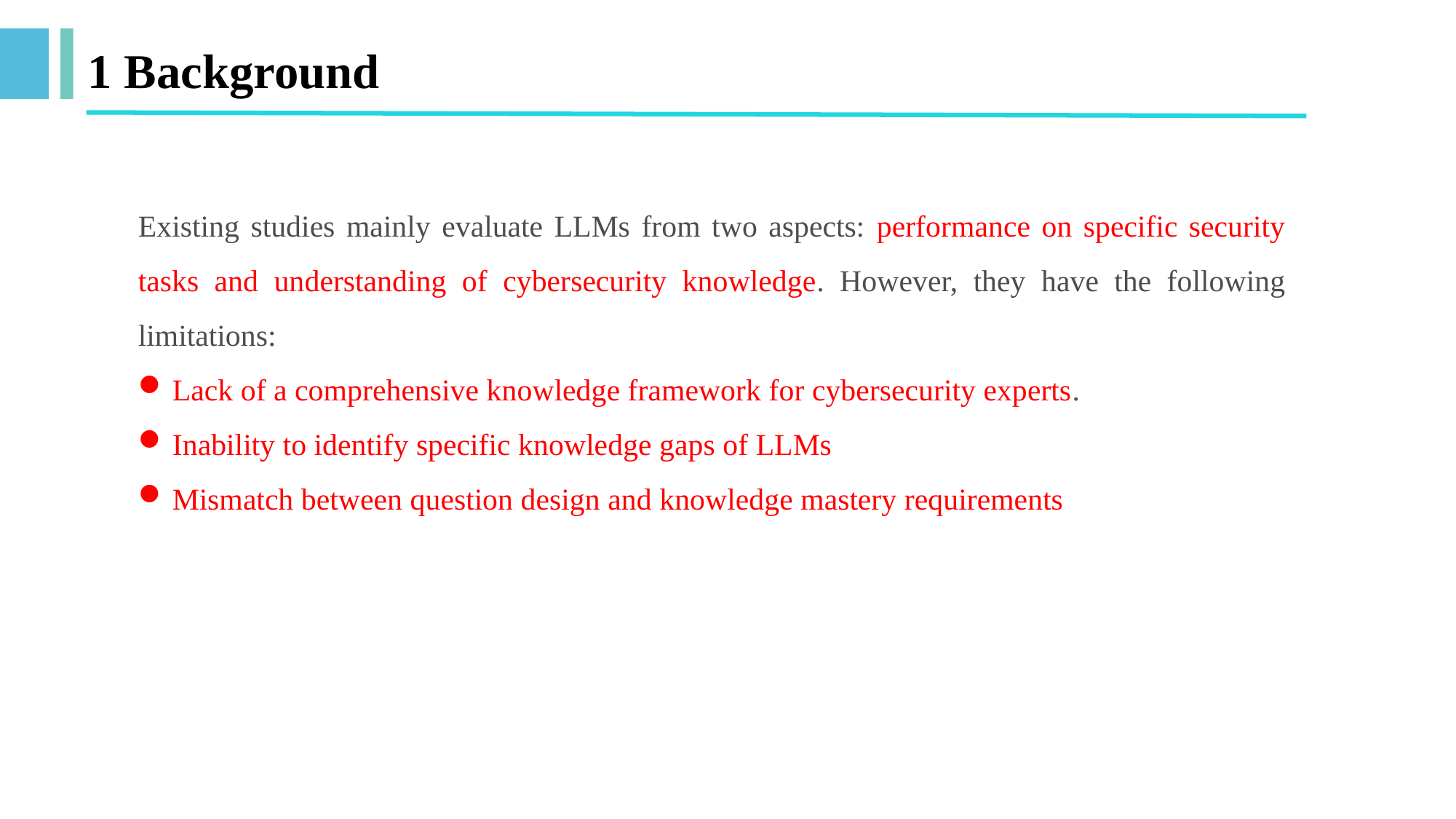

# 1 Background
Existing studies mainly evaluate LLMs from two aspects: performance on specific security tasks and understanding of cybersecurity knowledge. However, they have the following limitations:
Lack of a comprehensive knowledge framework for cybersecurity experts.
Inability to identify specific knowledge gaps of LLMs
Mismatch between question design and knowledge mastery requirements